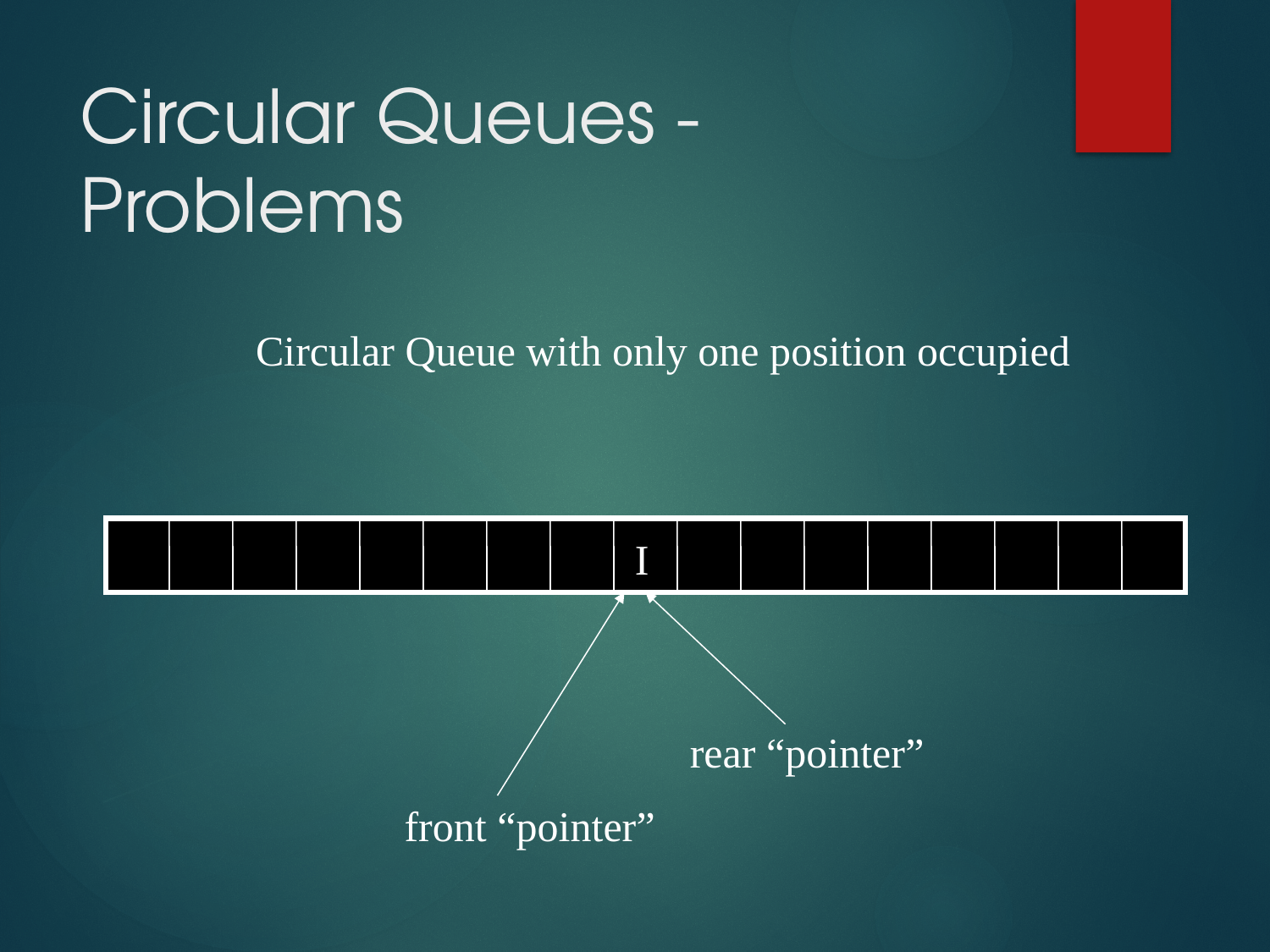

# Circular Queues - Problems
Circular Queue with only one position occupied

I

rear “pointer”
front “pointer”